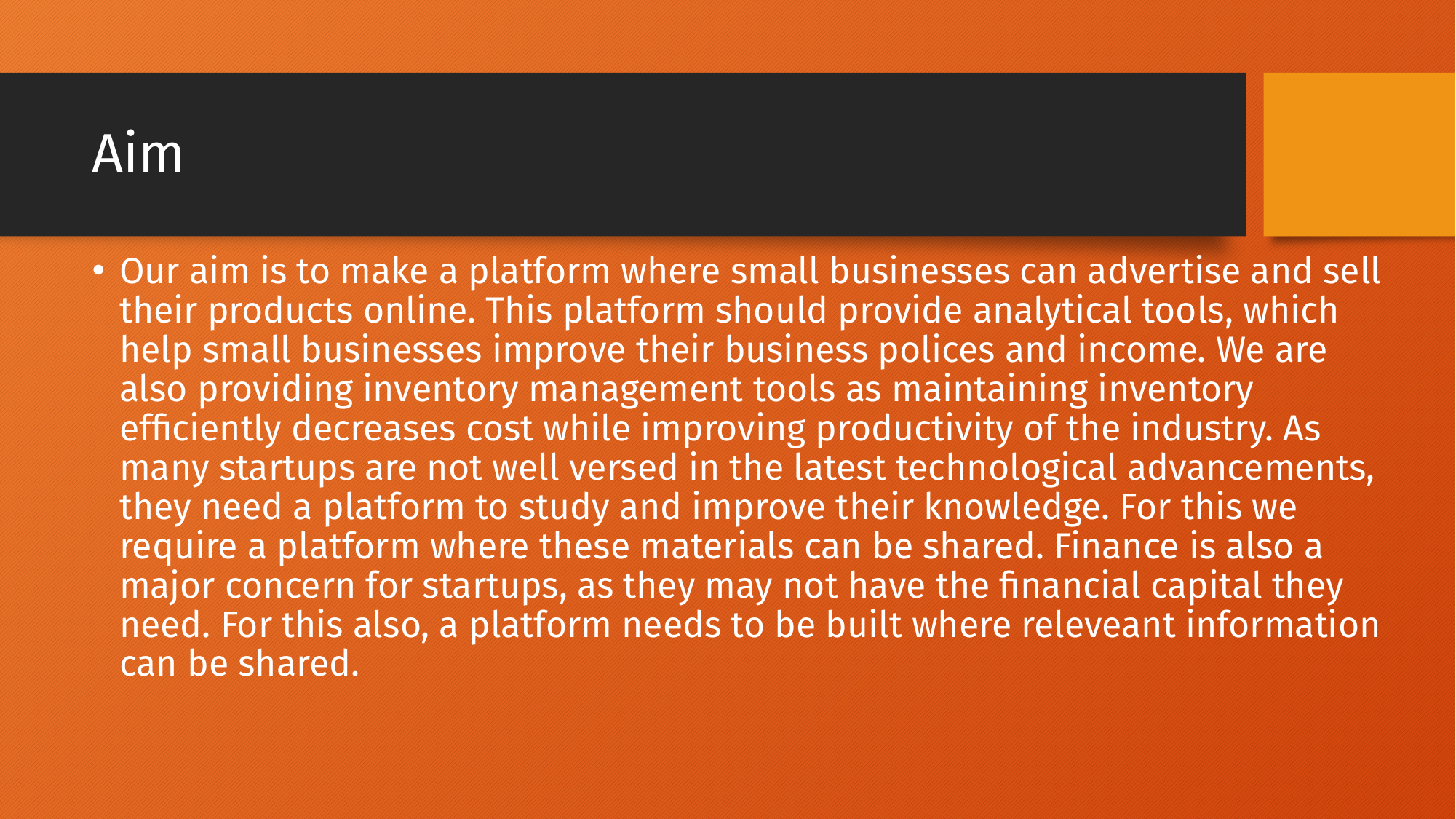

# Aim
Our aim is to make a platform where small businesses can advertise and sell their products online. This platform should provide analytical tools, which help small businesses improve their business polices and income. We are also providing inventory management tools as maintaining inventory efficiently decreases cost while improving productivity of the industry. As many startups are not well versed in the latest technological advancements, they need a platform to study and improve their knowledge. For this we require a platform where these materials can be shared. Finance is also a major concern for startups, as they may not have the financial capital they need. For this also, a platform needs to be built where releveant information can be shared.